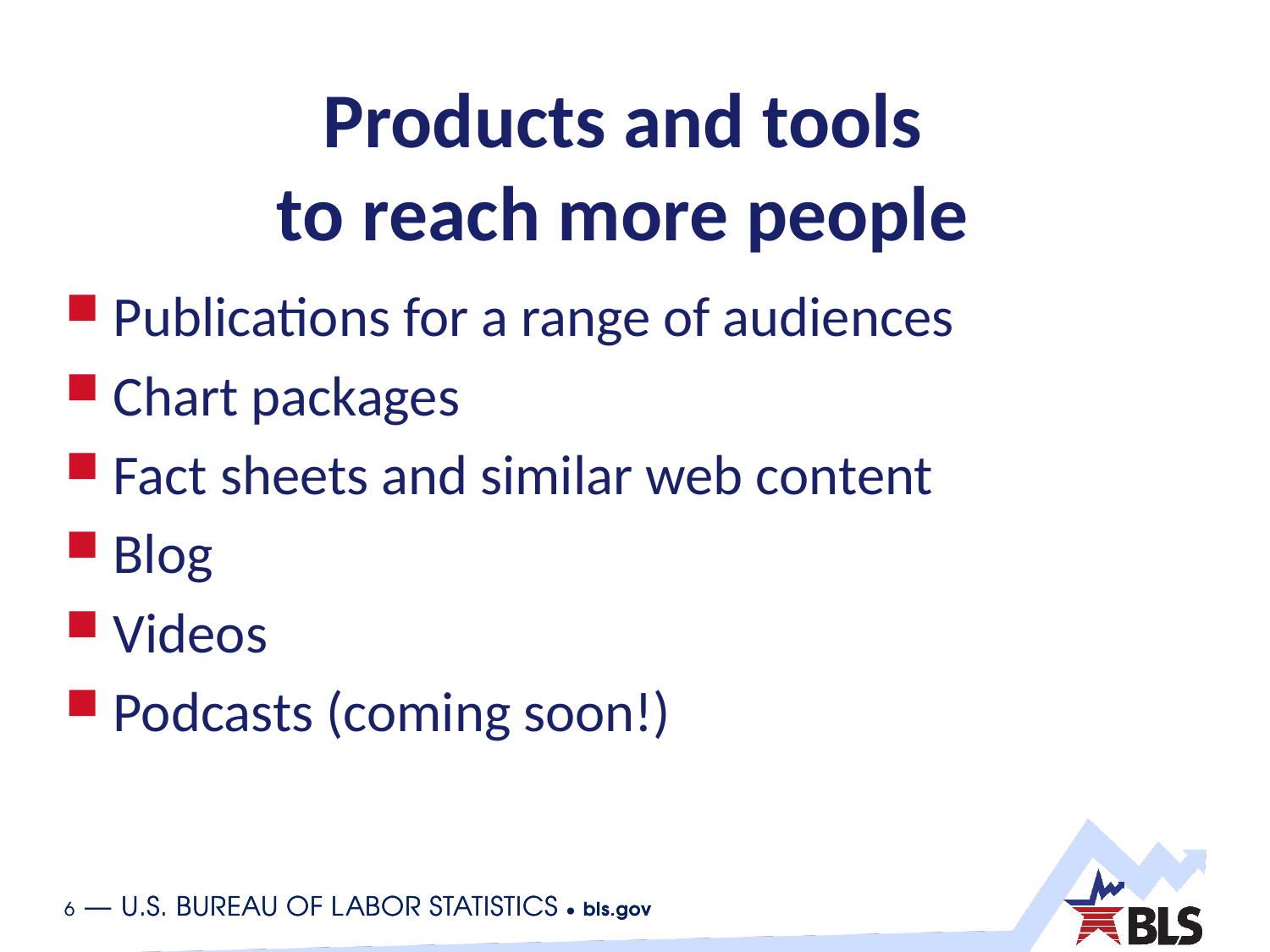

# Products and tools to reach more people
Publications for a range of audiences
Chart packages
Fact sheets and similar web content
Blog
Videos
Podcasts (coming soon!)